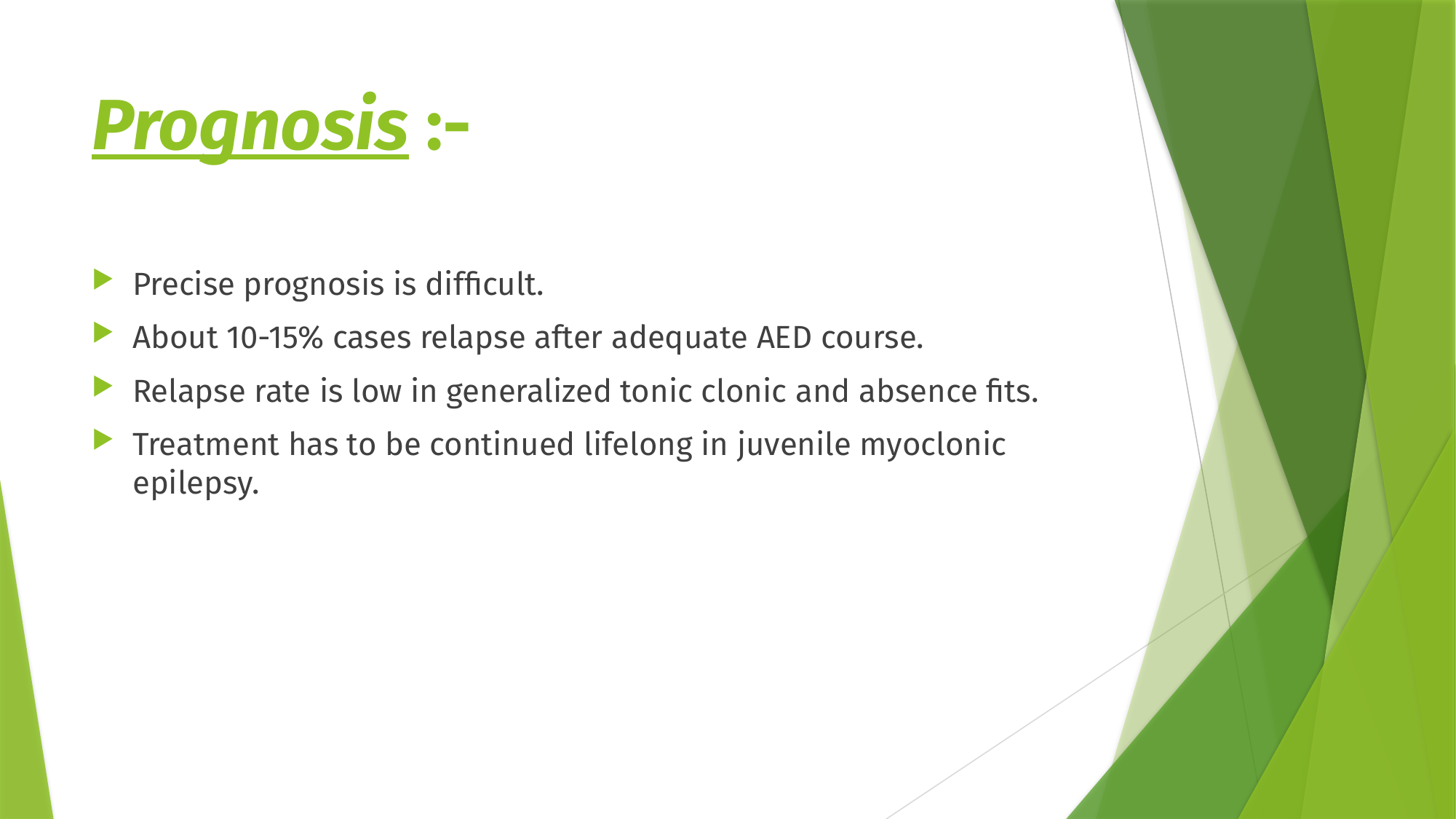

# Prognosis :-
Precise prognosis is difficult.
About 10-15% cases relapse after adequate AED course.
Relapse rate is low in generalized tonic clonic and absence fits.
Treatment has to be continued lifelong in juvenile myoclonic epilepsy.